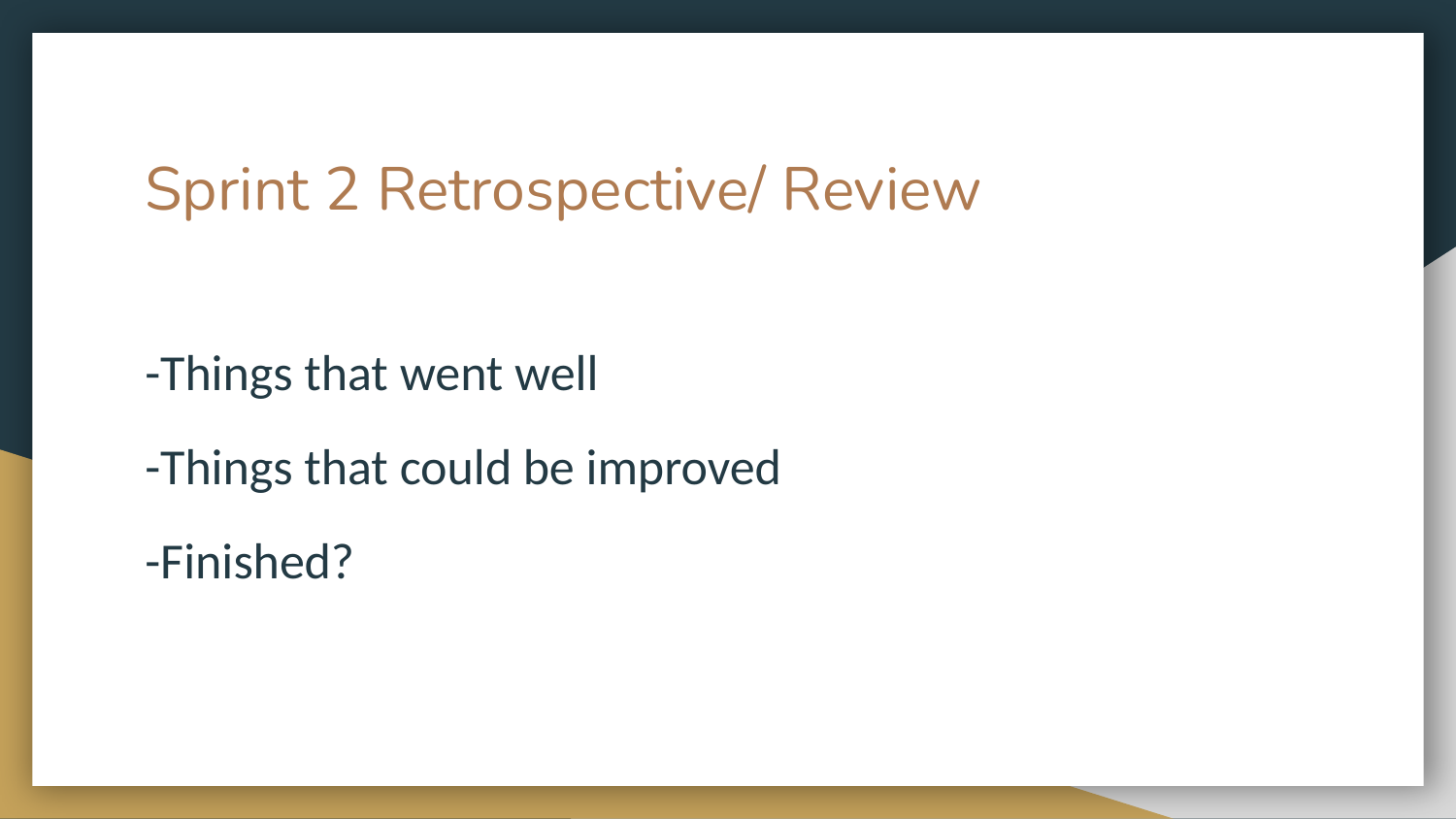

# Sprint 2 Retrospective/ Review
-Things that went well
-Things that could be improved
-Finished?